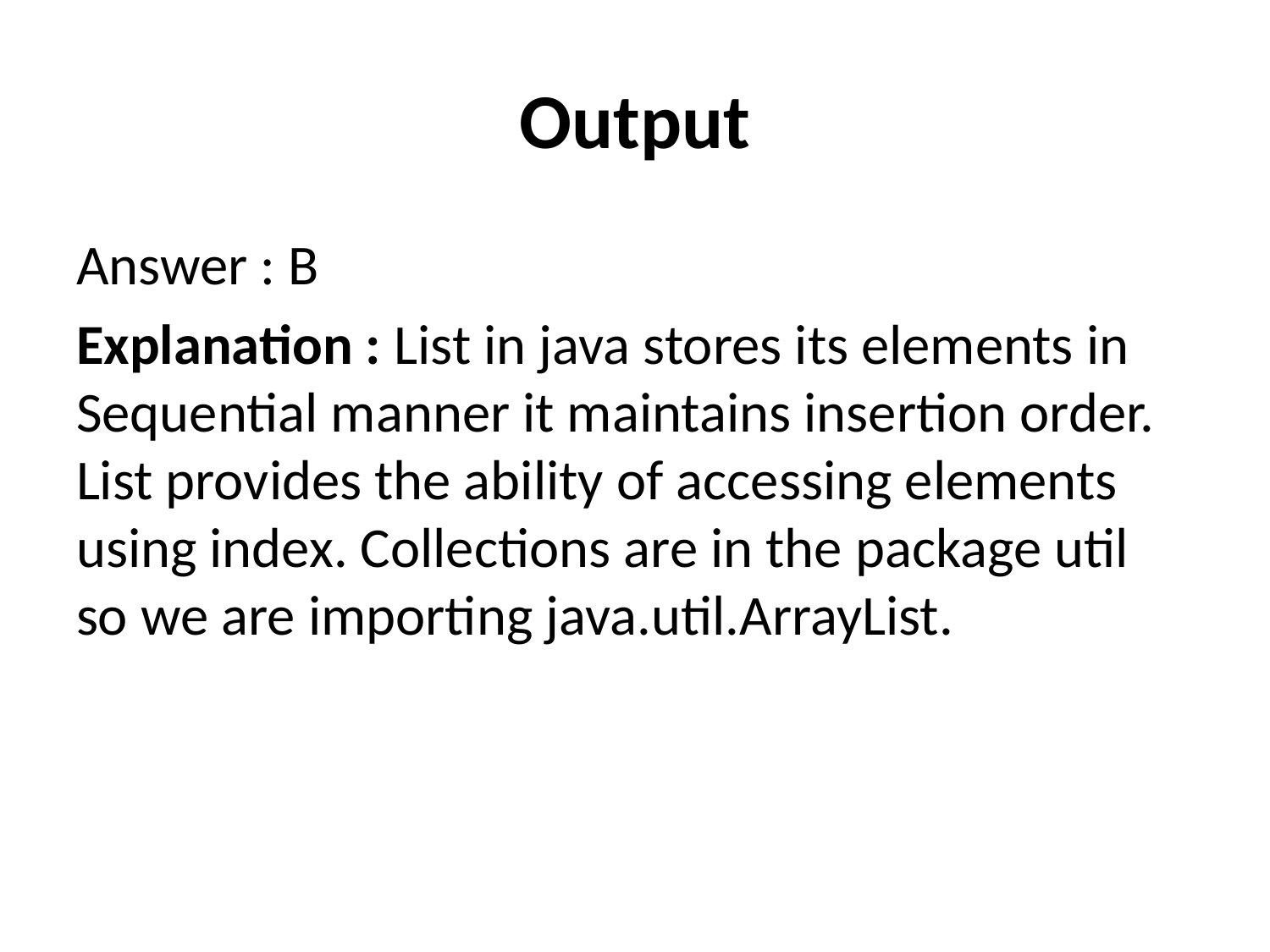

# Output
Answer : B
Explanation : List in java stores its elements in Sequential manner it maintains insertion order. List provides the ability of accessing elements using index. Collections are in the package util so we are importing java.util.ArrayList.